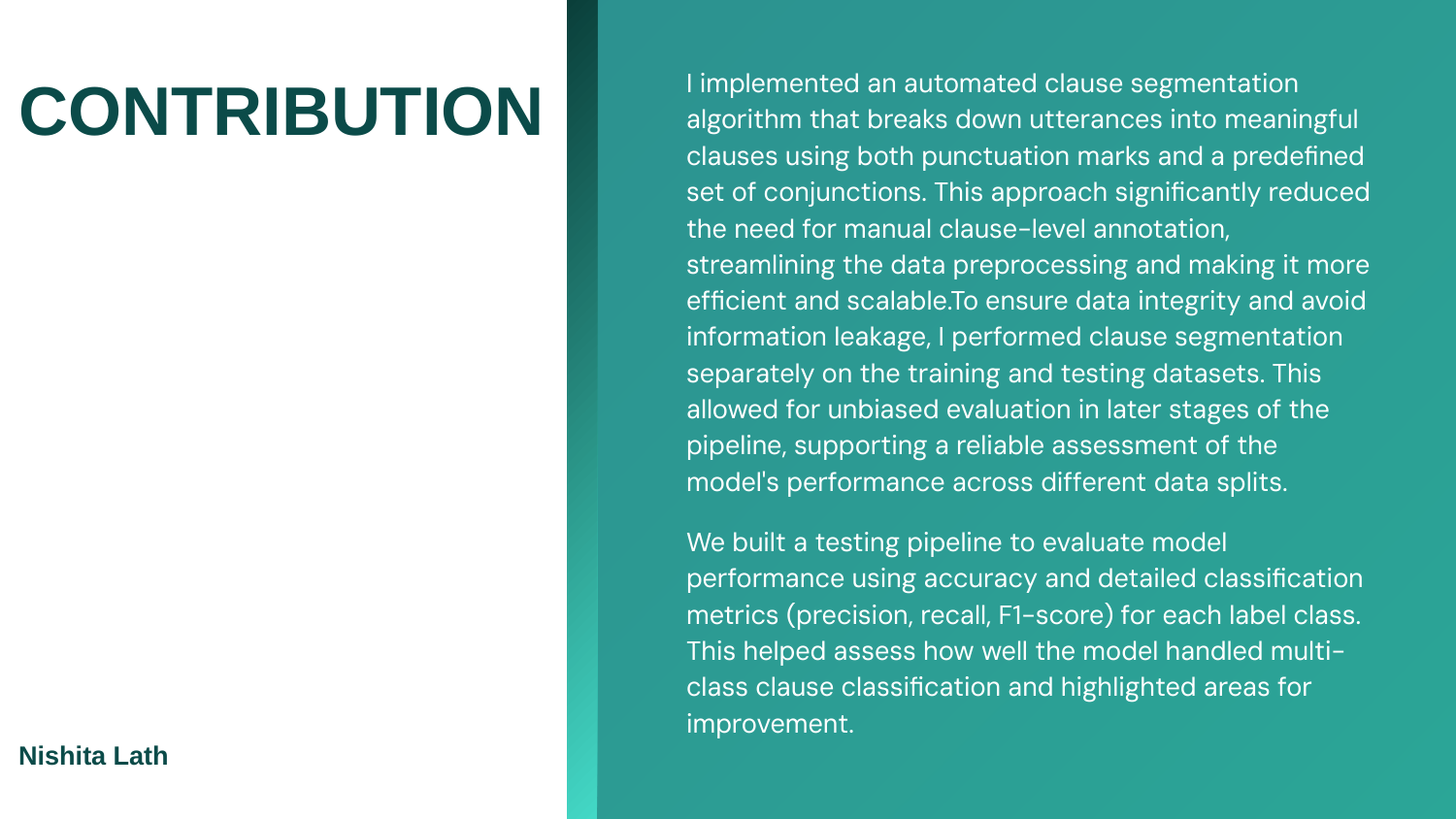

I implemented an automated clause segmentation algorithm that breaks down utterances into meaningful clauses using both punctuation marks and a predefined set of conjunctions. This approach significantly reduced the need for manual clause-level annotation, streamlining the data preprocessing and making it more efficient and scalable.To ensure data integrity and avoid information leakage, I performed clause segmentation separately on the training and testing datasets. This allowed for unbiased evaluation in later stages of the pipeline, supporting a reliable assessment of the model's performance across different data splits.
We built a testing pipeline to evaluate model performance using accuracy and detailed classification metrics (precision, recall, F1-score) for each label class. This helped assess how well the model handled multi-class clause classification and highlighted areas for improvement.
CONTRIBUTION
Nishita Lath